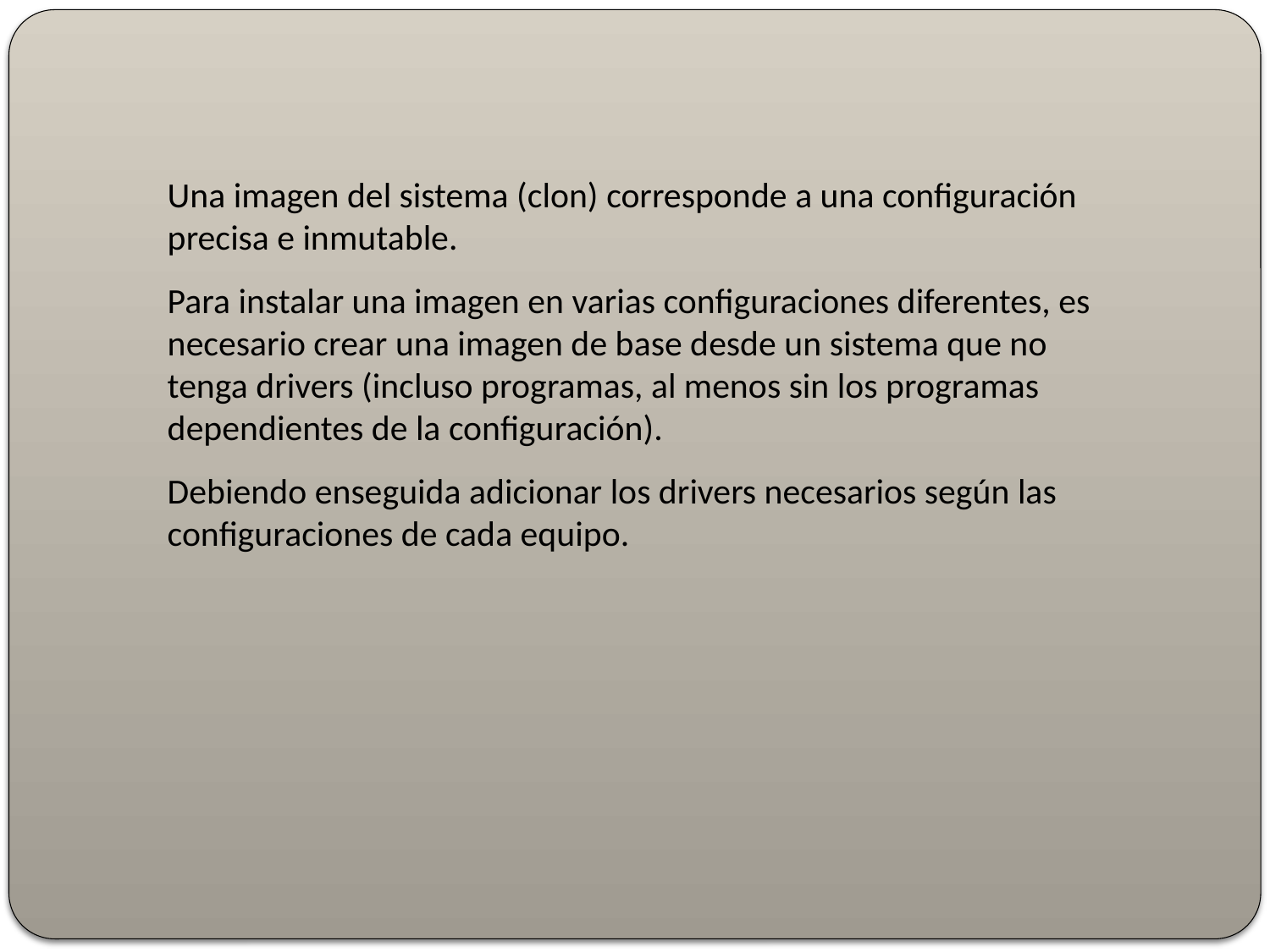

Una imagen del sistema (clon) corresponde a una configuración precisa e inmutable.

Para instalar una imagen en varias configuraciones diferentes, es necesario crear una imagen de base desde un sistema que no tenga drivers (incluso programas, al menos sin los programas dependientes de la configuración).

Debiendo enseguida adicionar los drivers necesarios según las configuraciones de cada equipo.